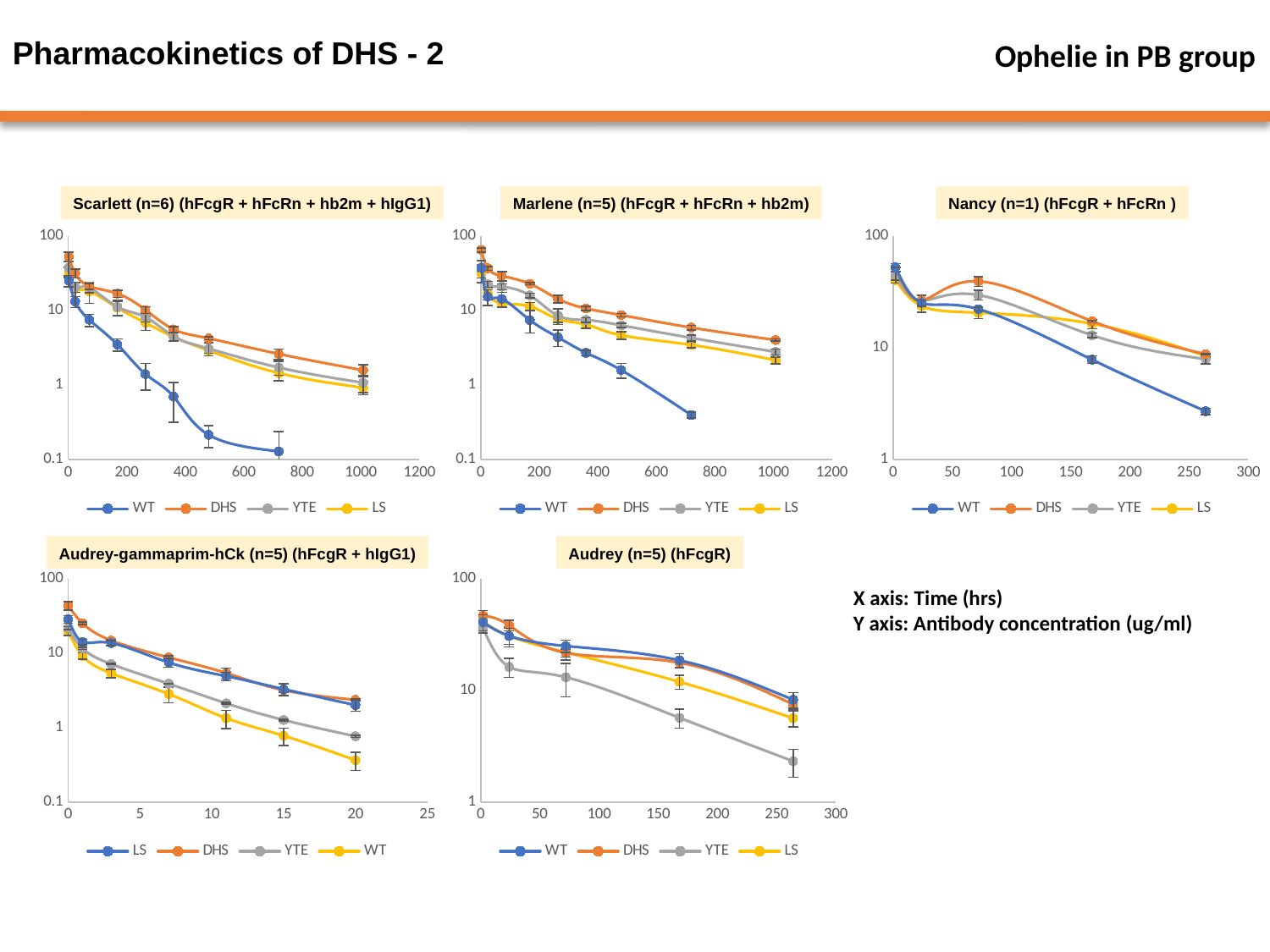

Pharmacokinetics of DHS - 2
Ophelie in PB group
Scarlett (n=6) (hFcgR + hFcRn + hb2m + hIgG1)
Marlene (n=5) (hFcgR + hFcRn + hb2m)
Nancy (n=1) (hFcgR + hFcRn )

### Chart

| Category | WT | DHS | YTE | LS |
|---|---|---|---|---|

### Chart

| Category | WT | DHS | YTE | LS |
|---|---|---|---|---|

### Chart

| Category | WT | DHS | YTE | LS |
|---|---|---|---|---|
Audrey-gammaprim-hCk (n=5) (hFcgR + hIgG1)
Audrey (n=5) (hFcgR)

### Chart

| Category | LS | DHS | YTE | WT |
|---|---|---|---|---|

### Chart

| Category | WT | DHS | YTE | LS |
|---|---|---|---|---|
X axis: Time (hrs)
Y axis: Antibody concentration (ug/ml)